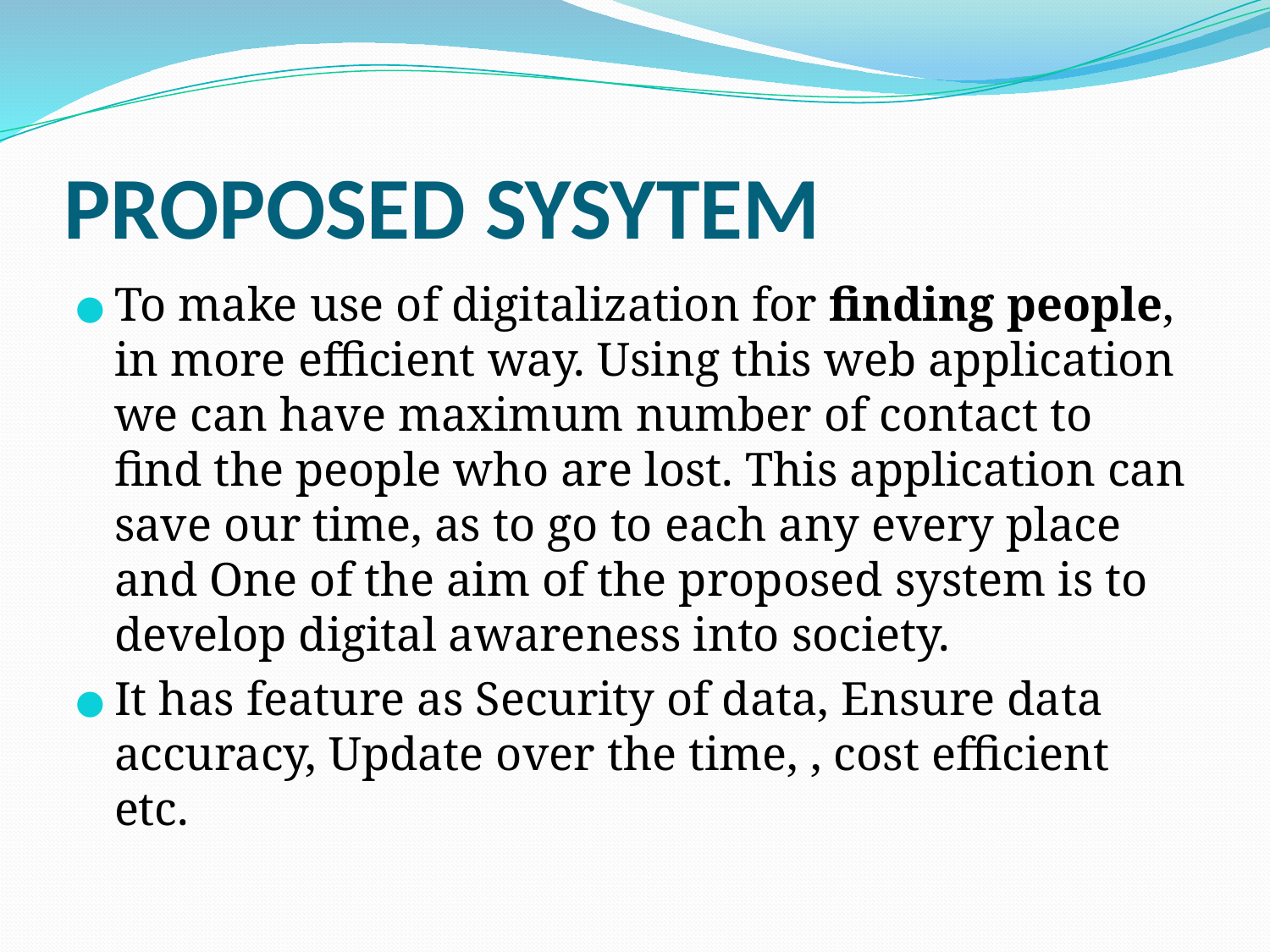

# PROPOSED SYSYTEM
To make use of digitalization for finding people, in more efficient way. Using this web application we can have maximum number of contact to find the people who are lost. This application can save our time, as to go to each any every place and One of the aim of the proposed system is to develop digital awareness into society.
It has feature as Security of data, Ensure data accuracy, Update over the time, , cost efficient etc.